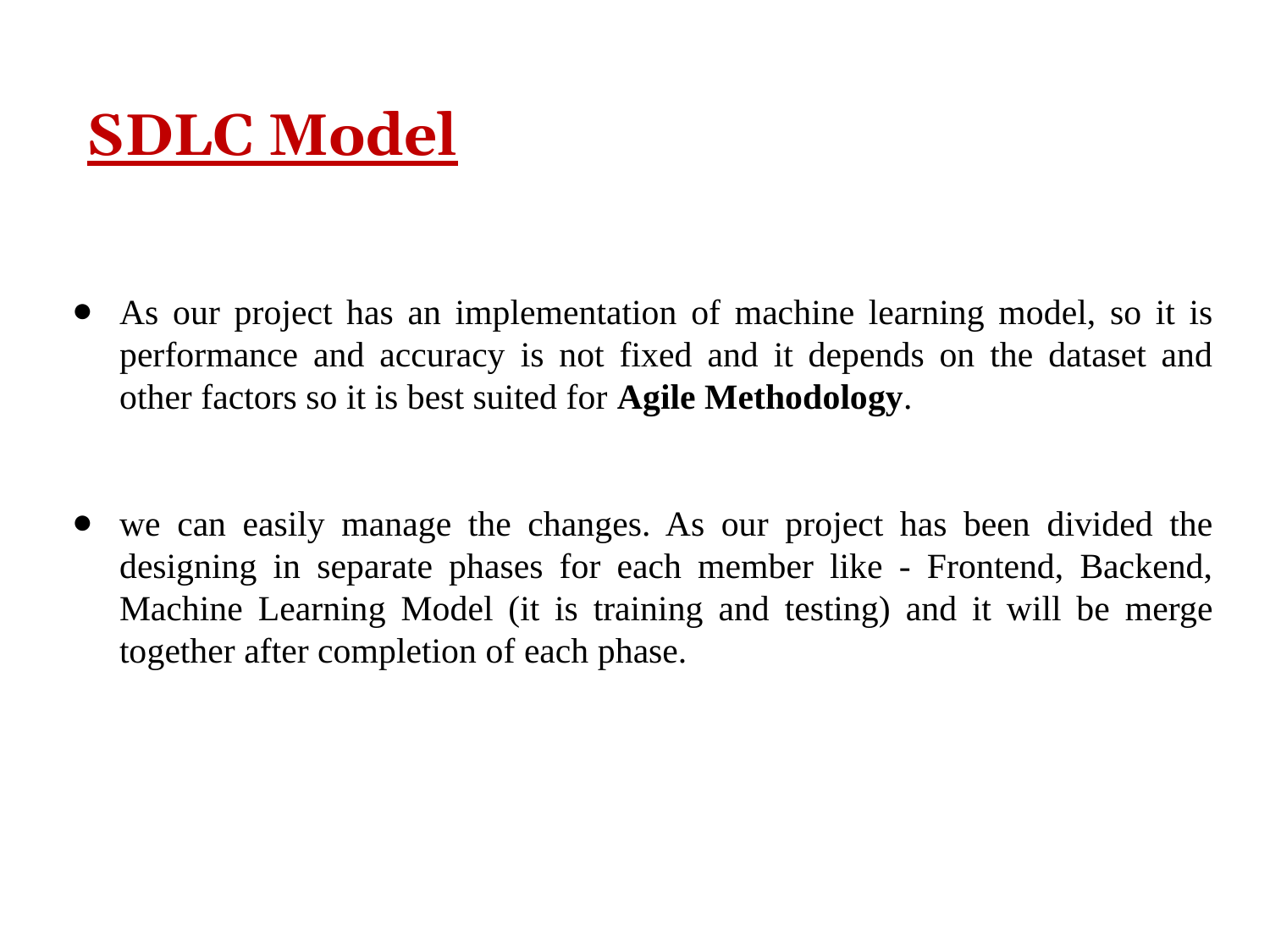

SDLC Model
As our project has an implementation of machine learning model, so it is performance and accuracy is not fixed and it depends on the dataset and other factors so it is best suited for Agile Methodology.

we can easily manage the changes. As our project has been divided the designing in separate phases for each member like - Frontend, Backend, Machine Learning Model (it is training and testing) and it will be merge together after completion of each phase.
11